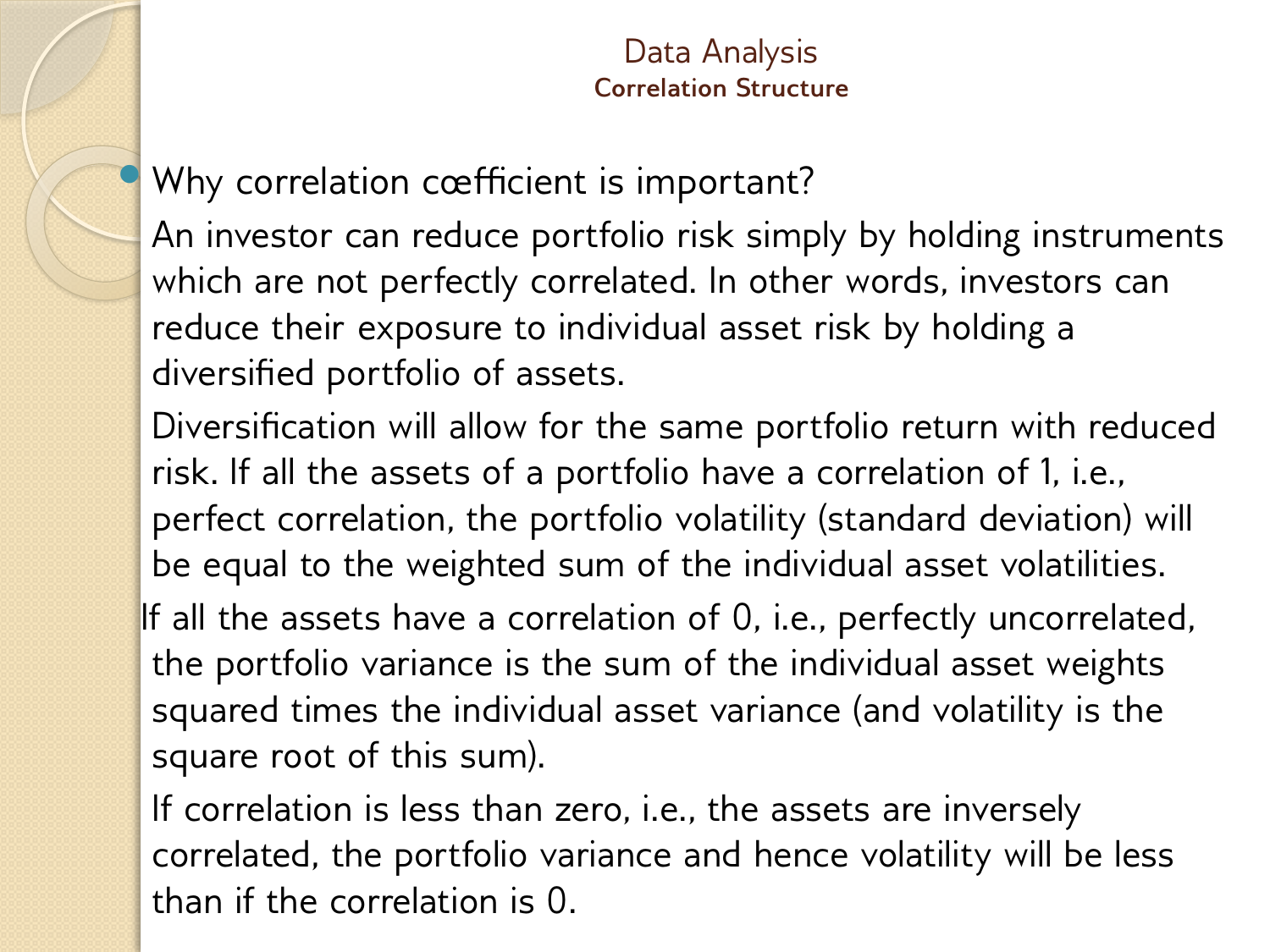

# Data Analysis Correlation Structure
Why correlation coefficient is important?
   An investor can reduce portfolio risk simply by holding instruments which are not perfectly correlated. In other words, investors can reduce their exposure to individual asset risk by holding a diversified portfolio of assets.
   Diversification will allow for the same portfolio return with reduced risk. If all the assets of a portfolio have a correlation of 1, i.e., perfect correlation, the portfolio volatility (standard deviation) will be equal to the weighted sum of the individual asset volatilities.
  If all the assets have a correlation of 0, i.e., perfectly uncorrelated, the portfolio variance is the sum of the individual asset weights squared times the individual asset variance (and volatility is the square root of this sum).
   If correlation is less than zero, i.e., the assets are inversely correlated, the portfolio variance and hence volatility will be less than if the correlation is 0.